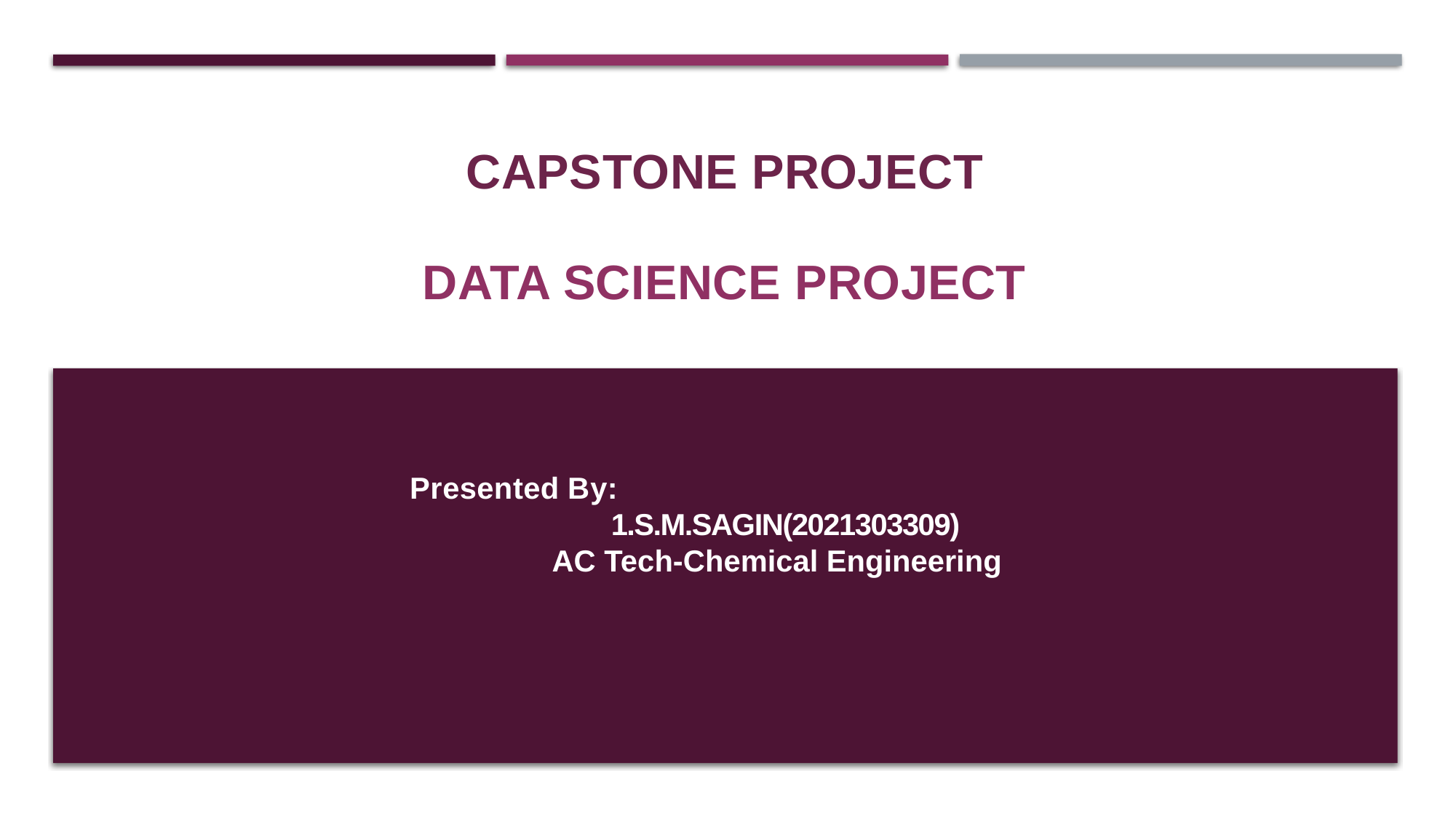

CAPSTONE PROJECT
#
DATA SCIENCE PROJECT

Presented By:
1.S.M.SAGIN(2021303309)
 AC Tech-Chemical Engineering